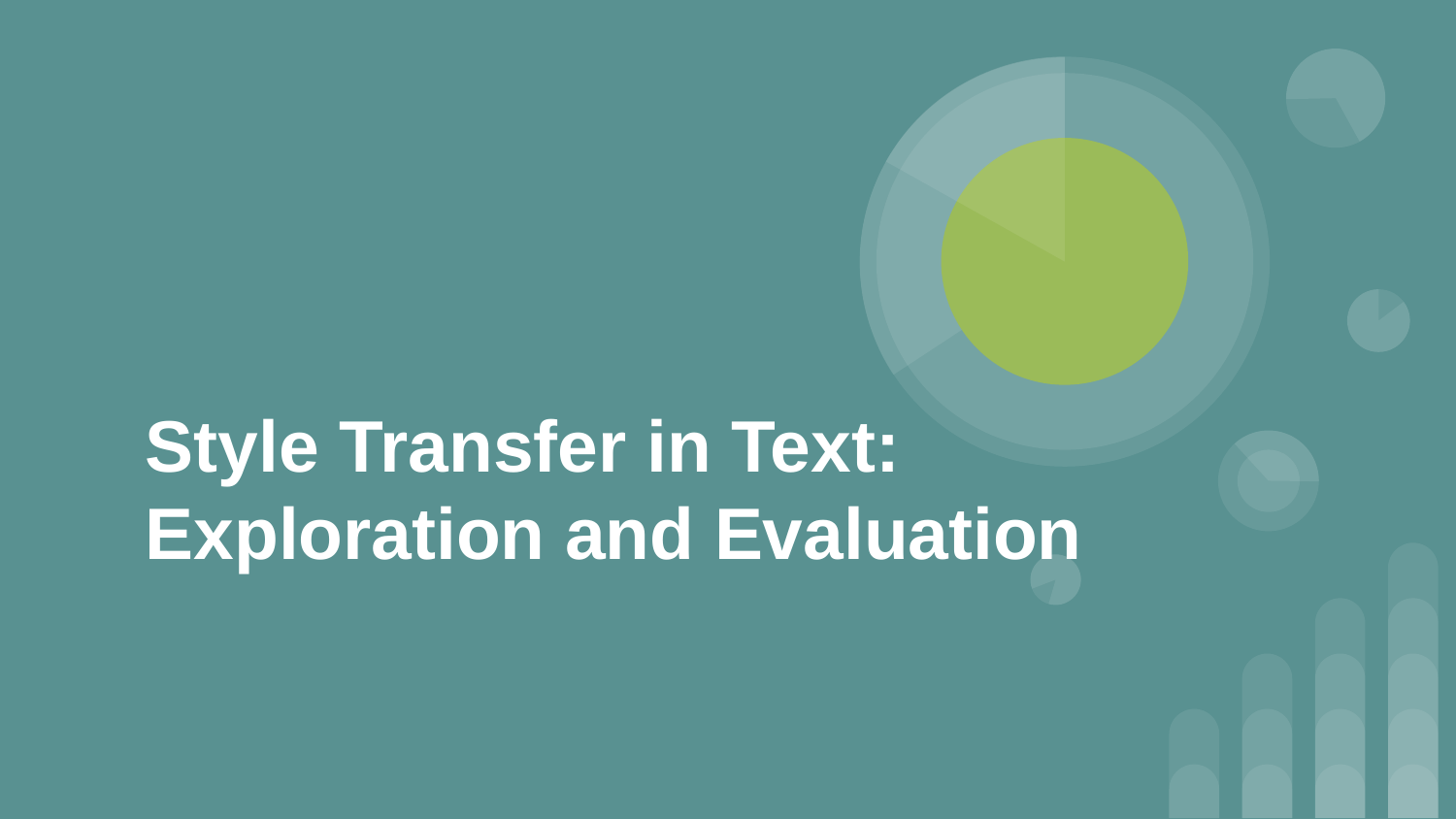

Style Transfer in Text: Exploration and Evaluation